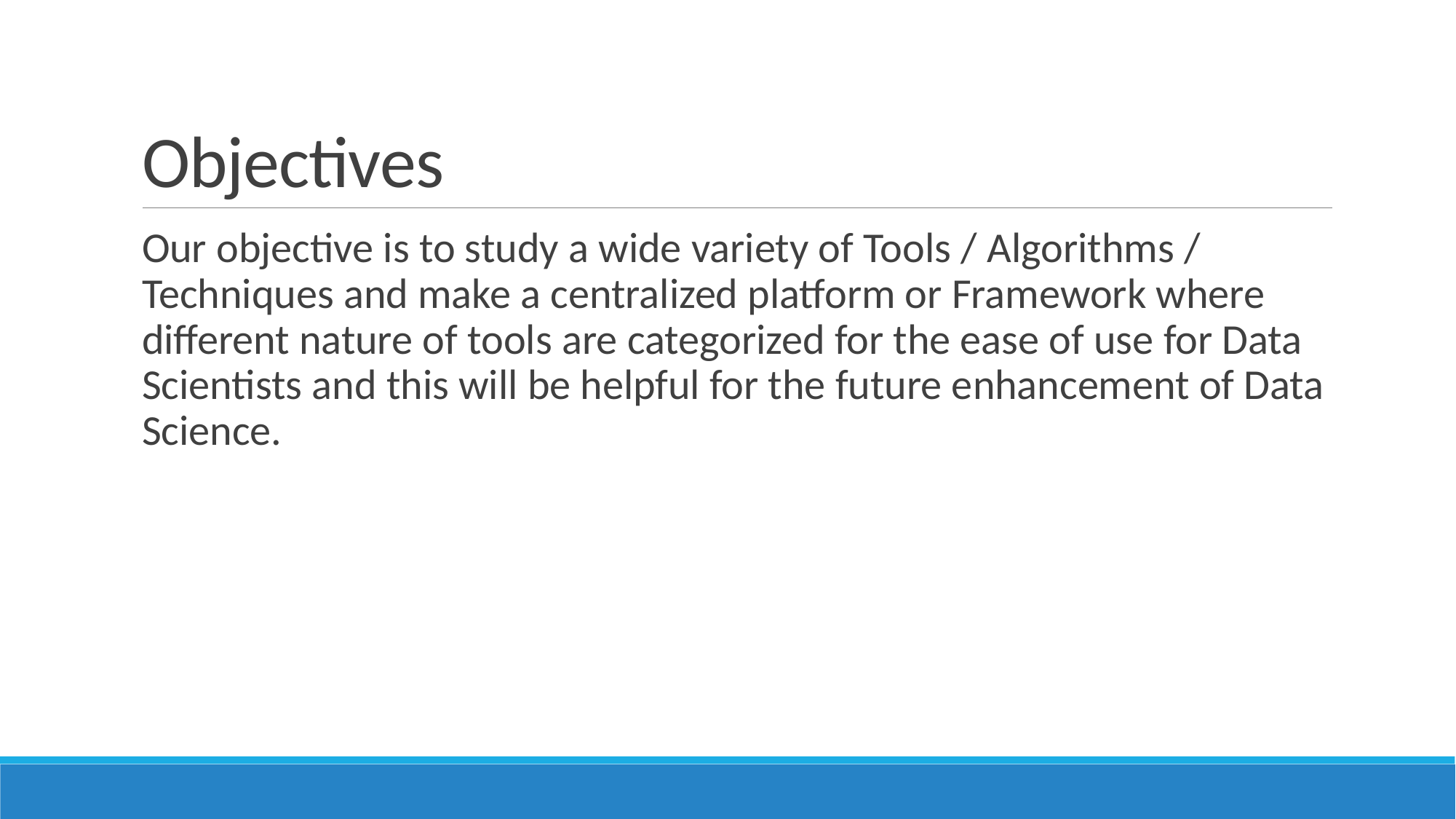

# Objectives
Our objective is to study a wide variety of Tools / Algorithms / Techniques and make a centralized platform or Framework where different nature of tools are categorized for the ease of use for Data Scientists and this will be helpful for the future enhancement of Data Science.